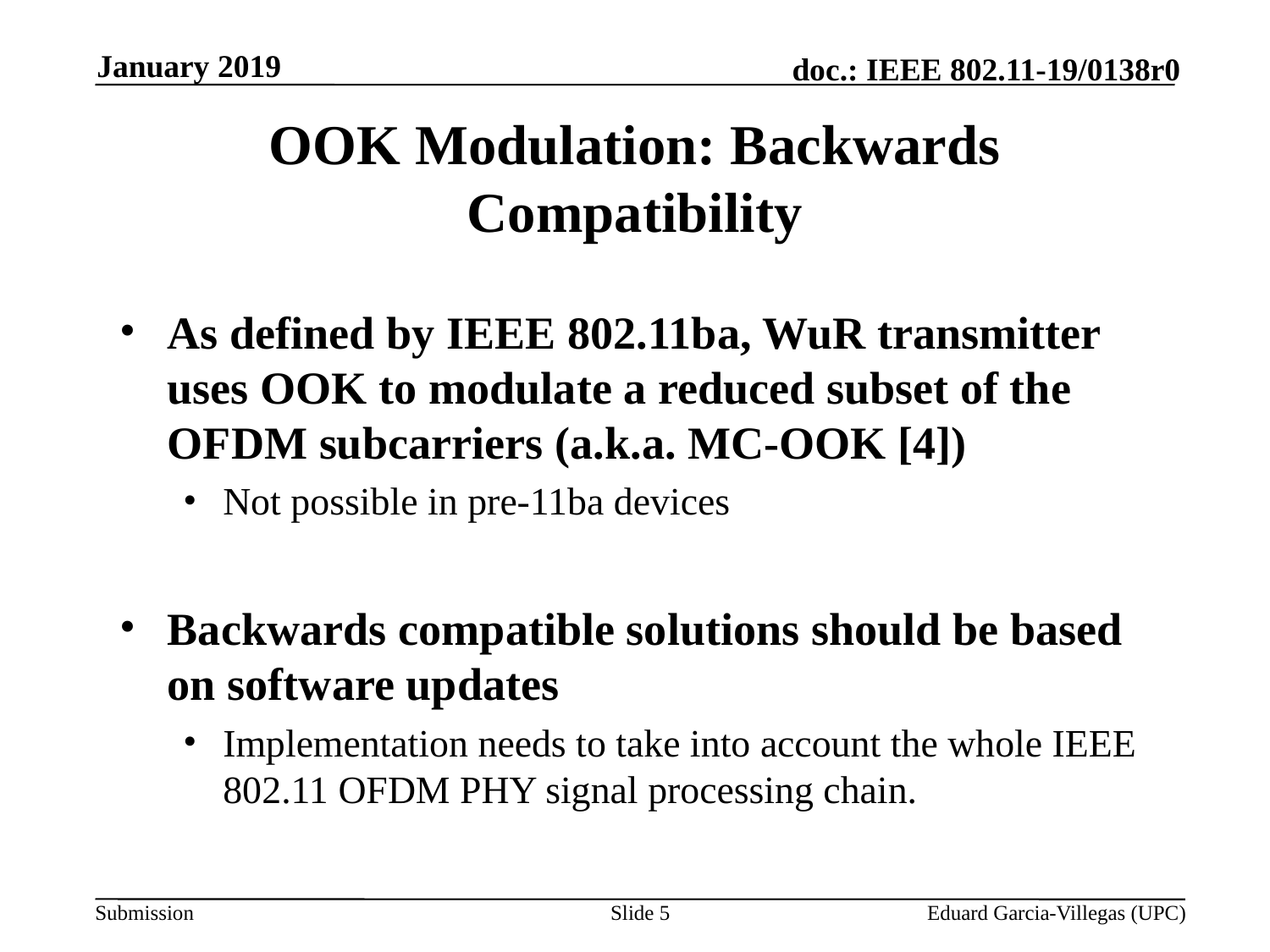

January 2019
# OOK Modulation: Backwards Compatibility
As defined by IEEE 802.11ba, WuR transmitter uses OOK to modulate a reduced subset of the OFDM subcarriers (a.k.a. MC-OOK [4])
Not possible in pre-11ba devices

Backwards compatible solutions should be based on software updates
Implementation needs to take into account the whole IEEE 802.11 OFDM PHY signal processing chain.
Slide 5
Eduard Garcia-Villegas (UPC)